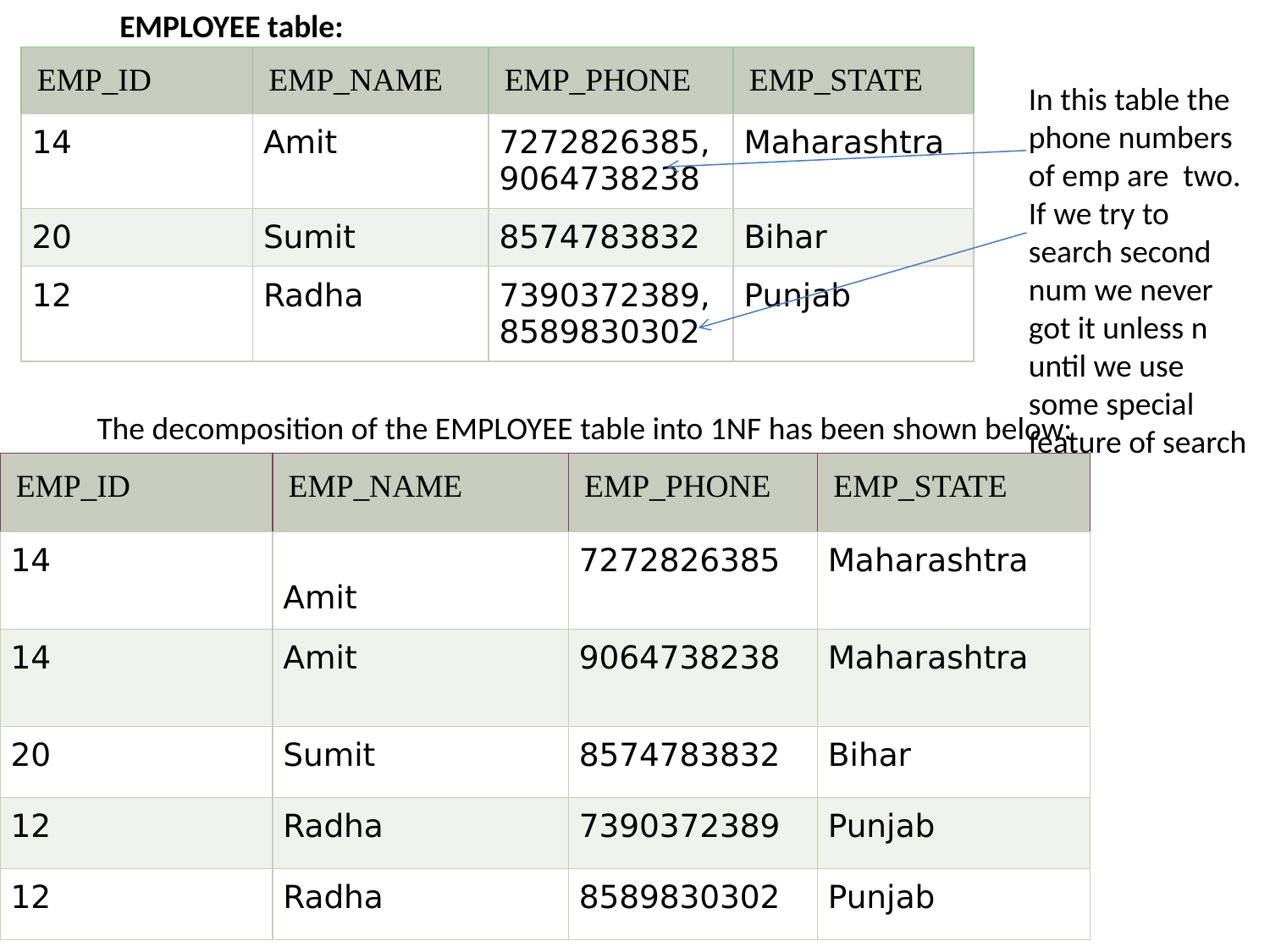

EMPLOYEE table:
| EMP\_ID | EMP\_NAME | EMP\_PHONE | EMP\_STATE |
| --- | --- | --- | --- |
| 14 | Amit | 7272826385, 9064738238 | Maharashtra |
| 20 | Sumit | 8574783832 | Bihar |
| 12 | Radha | 7390372389, 8589830302 | Punjab |
In this table the phone numbers of emp are  two. If we try to search second num we never got it unless n until we use some special feature of search
The decomposition of the EMPLOYEE table into 1NF has been shown below:
| EMP\_ID | EMP\_NAME | EMP\_PHONE | EMP\_STATE |
| --- | --- | --- | --- |
| 14 | Amit | 7272826385 | Maharashtra |
| 14 | Amit | 9064738238 | Maharashtra |
| 20 | Sumit | 8574783832 | Bihar |
| 12 | Radha | 7390372389 | Punjab |
| 12 | Radha | 8589830302 | Punjab |